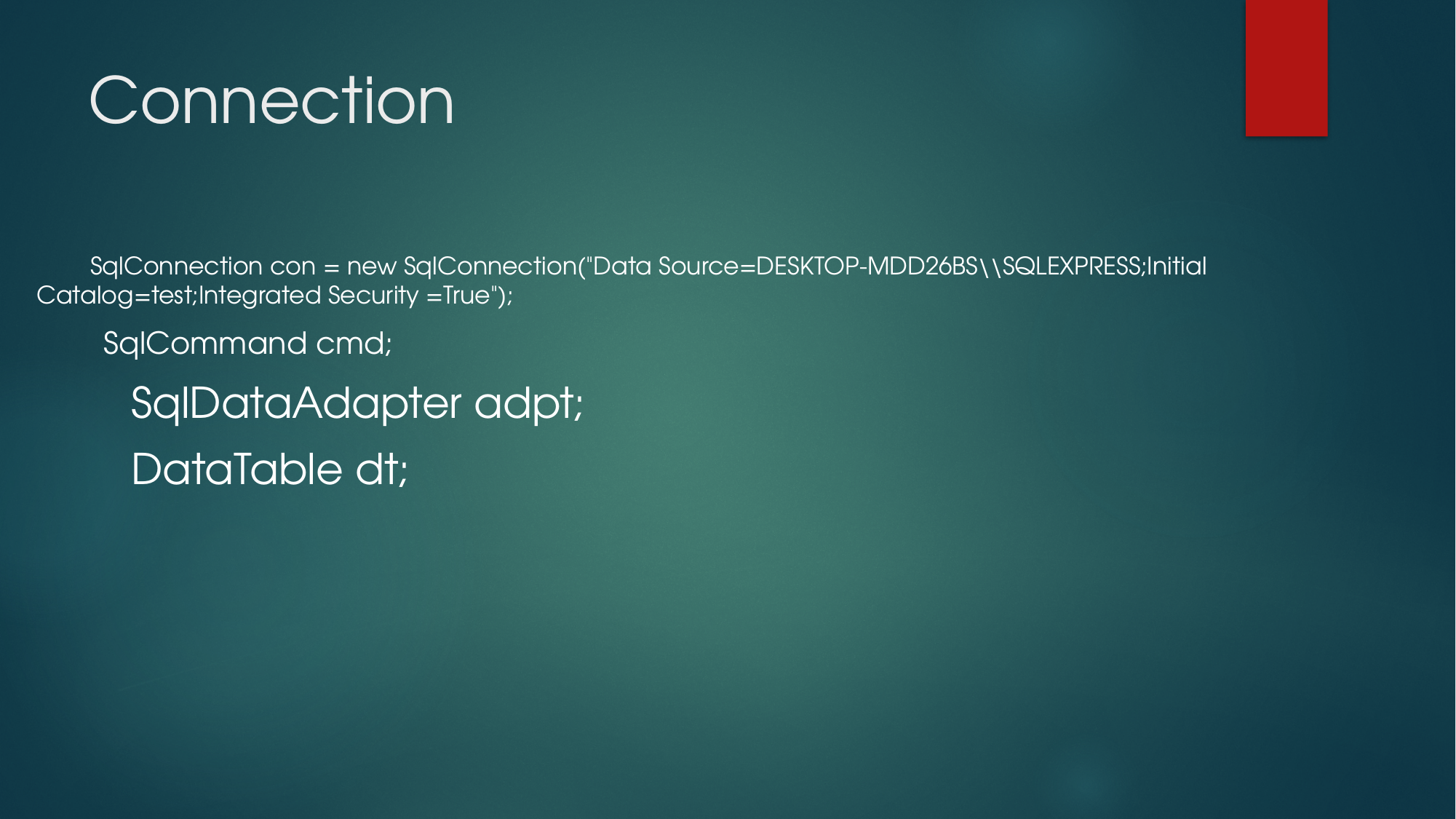

# Connection
        SqlConnection con = new SqlConnection("Data Source=DESKTOP-MDD26BS\\SQLEXPRESS;Initial    Catalog=test;Integrated Security =True");
          SqlCommand cmd;
        SqlDataAdapter adpt;
        DataTable dt;